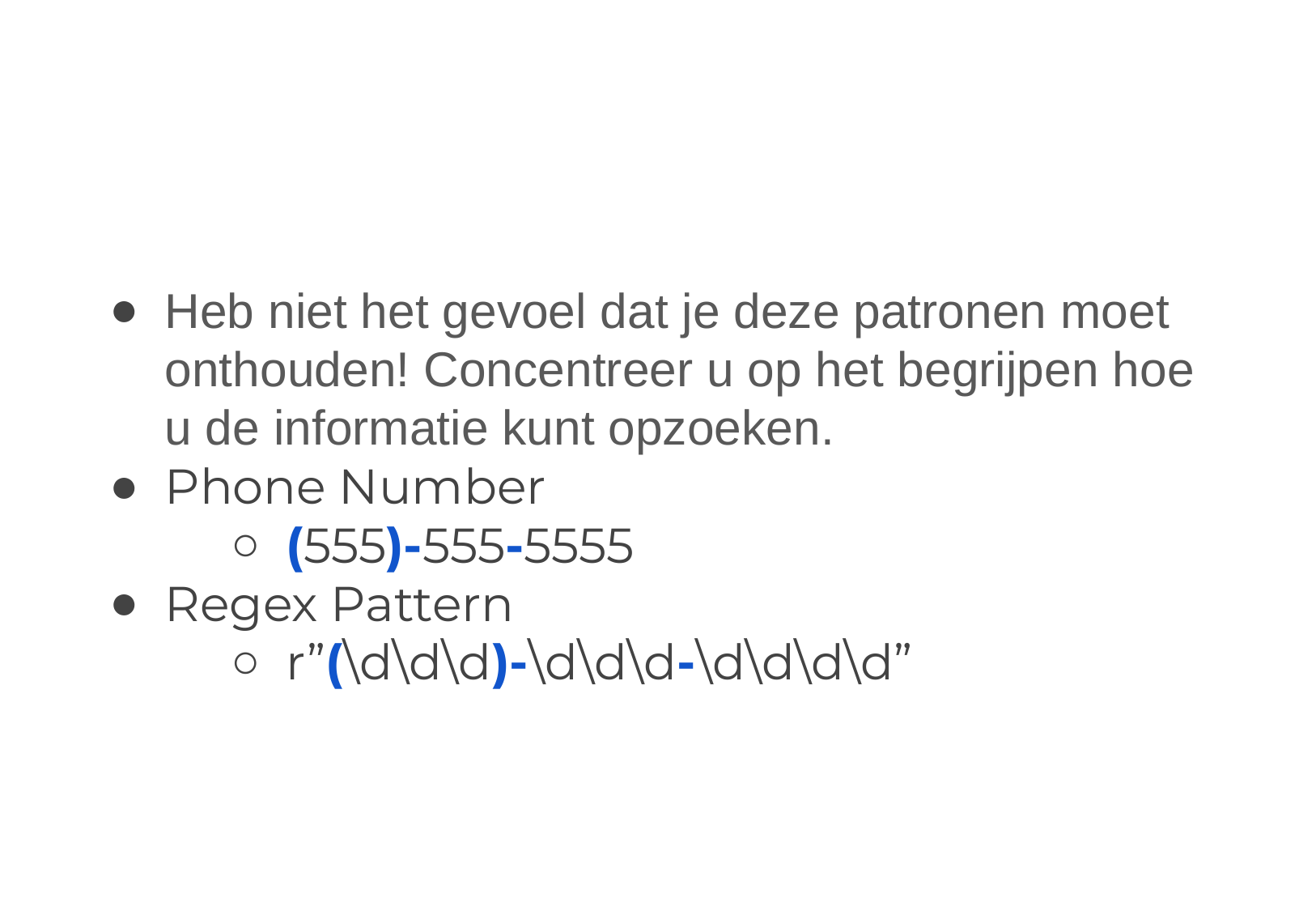

Heb niet het gevoel dat je deze patronen moet onthouden! Concentreer u op het begrijpen hoe u de informatie kunt opzoeken.
Phone Number
(555)-555-5555
Regex Pattern
r”(\d\d\d)-\d\d\d-\d\d\d\d”